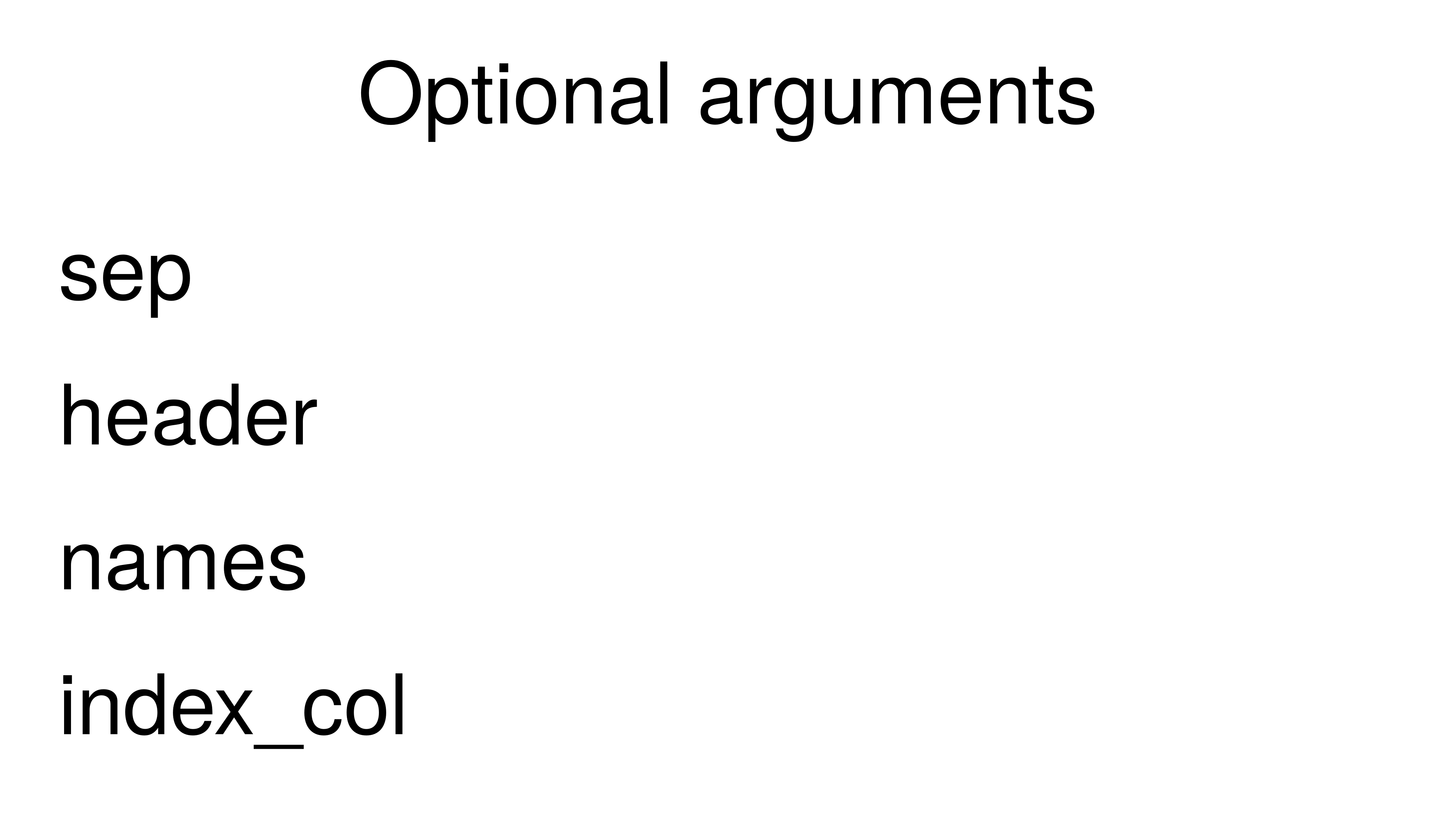

# Optional arguments
sep
header
names
index_col